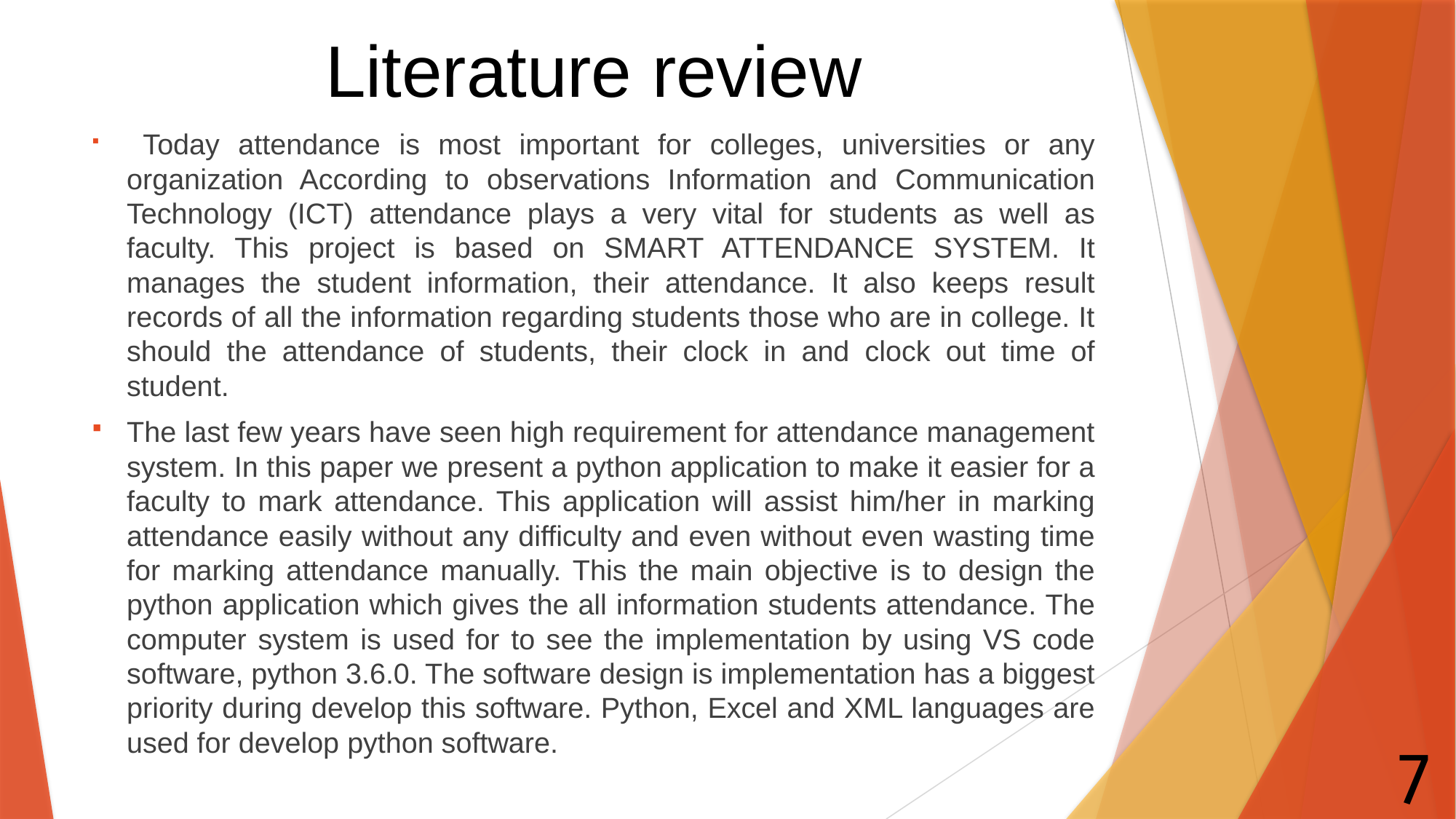

# Literature review
 Today attendance is most important for colleges, universities or any organization According to observations Information and Communication Technology (ICT) attendance plays a very vital for students as well as faculty. This project is based on SMART ATTENDANCE SYSTEM. It manages the student information, their attendance. It also keeps result records of all the information regarding students those who are in college. It should the attendance of students, their clock in and clock out time of student.
The last few years have seen high requirement for attendance management system. In this paper we present a python application to make it easier for a faculty to mark attendance. This application will assist him/her in marking attendance easily without any difficulty and even without even wasting time for marking attendance manually. This the main objective is to design the python application which gives the all information students attendance. The computer system is used for to see the implementation by using VS code software, python 3.6.0. The software design is implementation has a biggest priority during develop this software. Python, Excel and XML languages are used for develop python software.

7